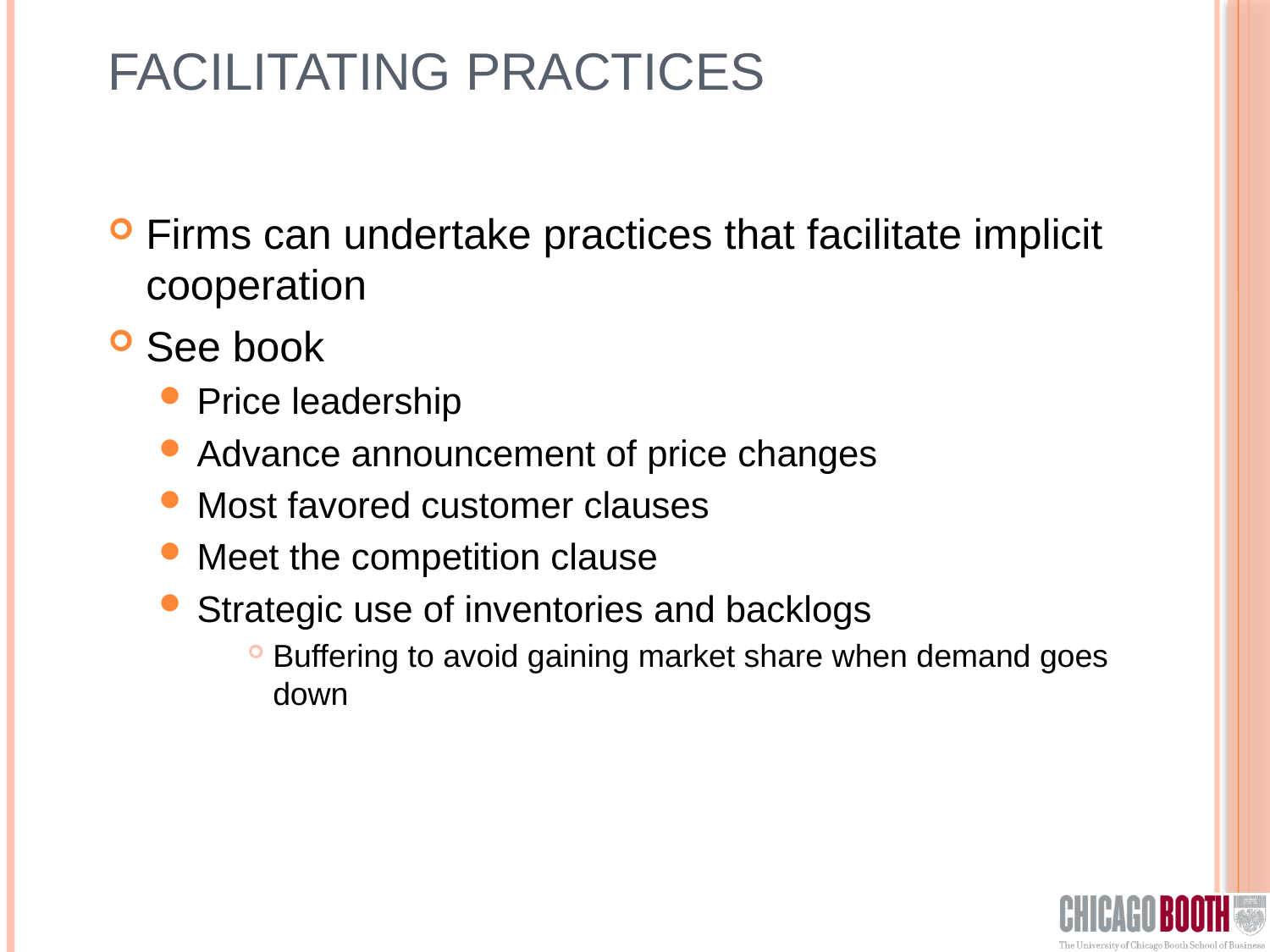

# Facilitating Practices
Firms can undertake practices that facilitate implicit cooperation
See book
Price leadership
Advance announcement of price changes
Most favored customer clauses
Meet the competition clause
Strategic use of inventories and backlogs
Buffering to avoid gaining market share when demand goes down